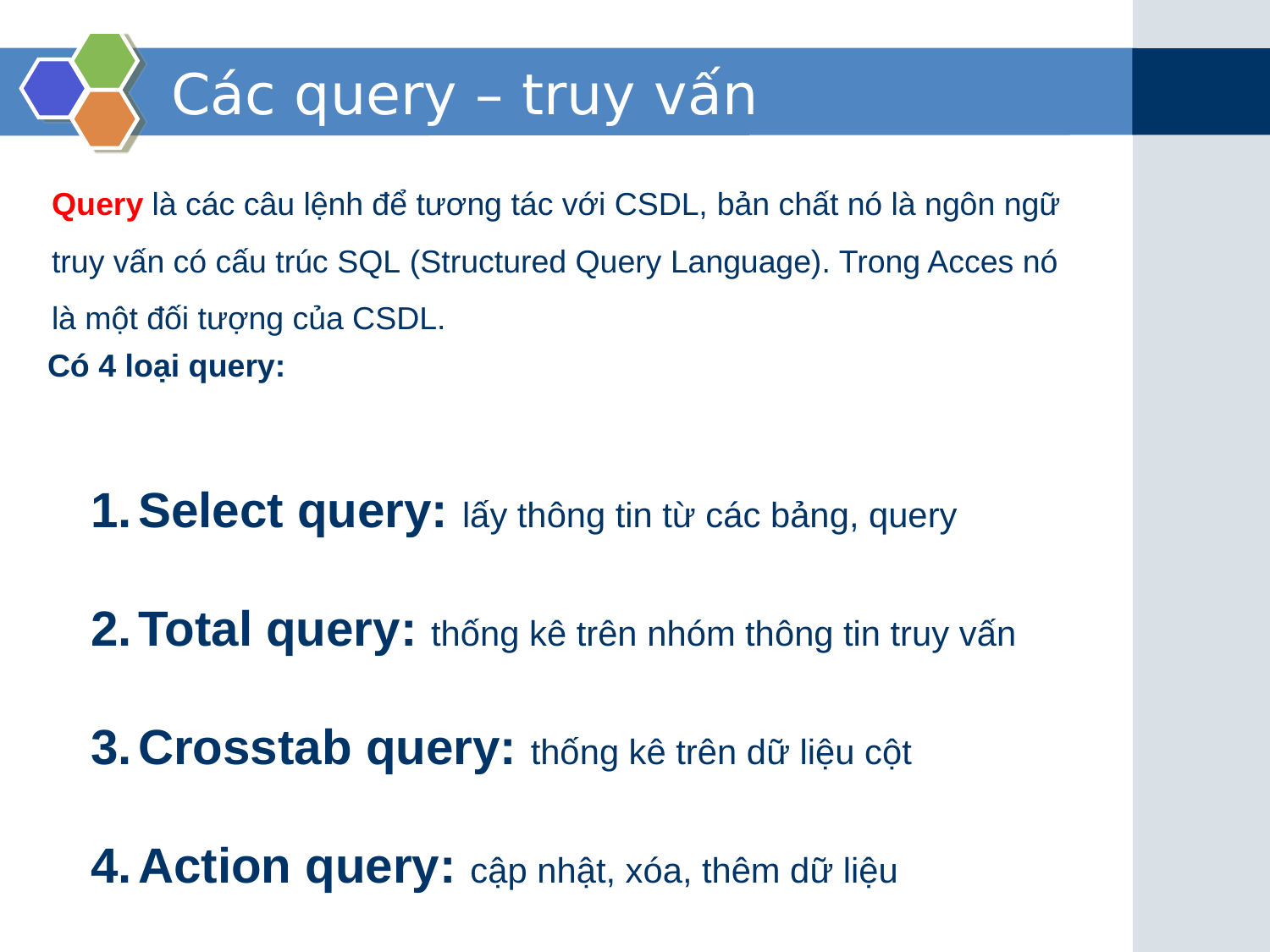

# Các query – truy vấn
Query là các câu lệnh để tương tác với CSDL, bản chất nó là ngôn ngữ
truy vấn có cấu trúc SQL (Structured Query Language). Trong Acces nó
là một đối tượng của CSDL.
Có 4 loại query:
Select query: lấy thông tin từ các bảng, query
Total query: thống kê trên nhóm thông tin truy vấn
Crosstab query: thống kê trên dữ liệu cột
Action query: cập nhật, xóa, thêm dữ liệu